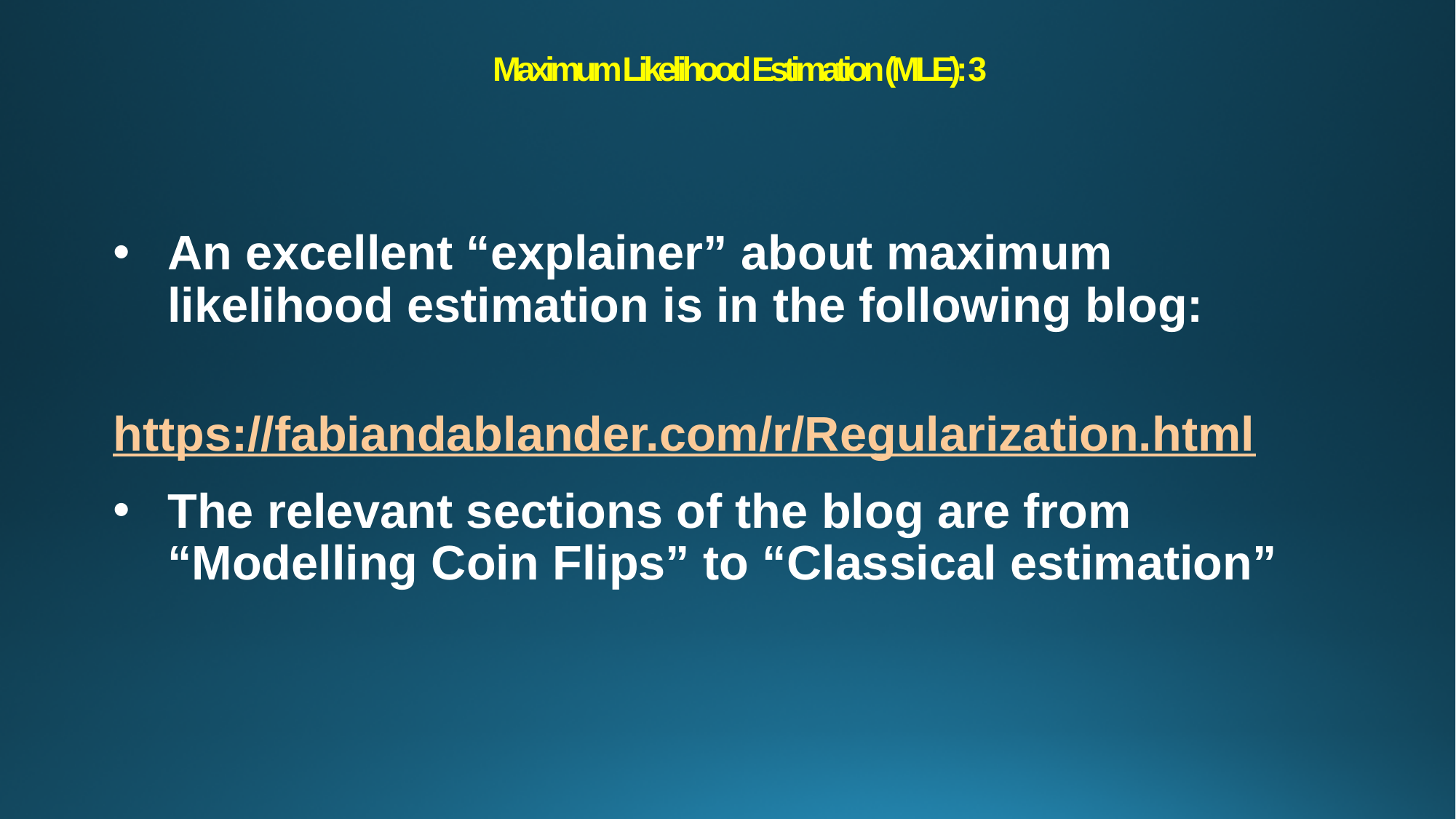

# Maximum Likelihood Estimation (MLE): 3
An excellent “explainer” about maximum likelihood estimation is in the following blog:
	https://fabiandablander.com/r/Regularization.html
The relevant sections of the blog are from “Modelling Coin Flips” to “Classical estimation”